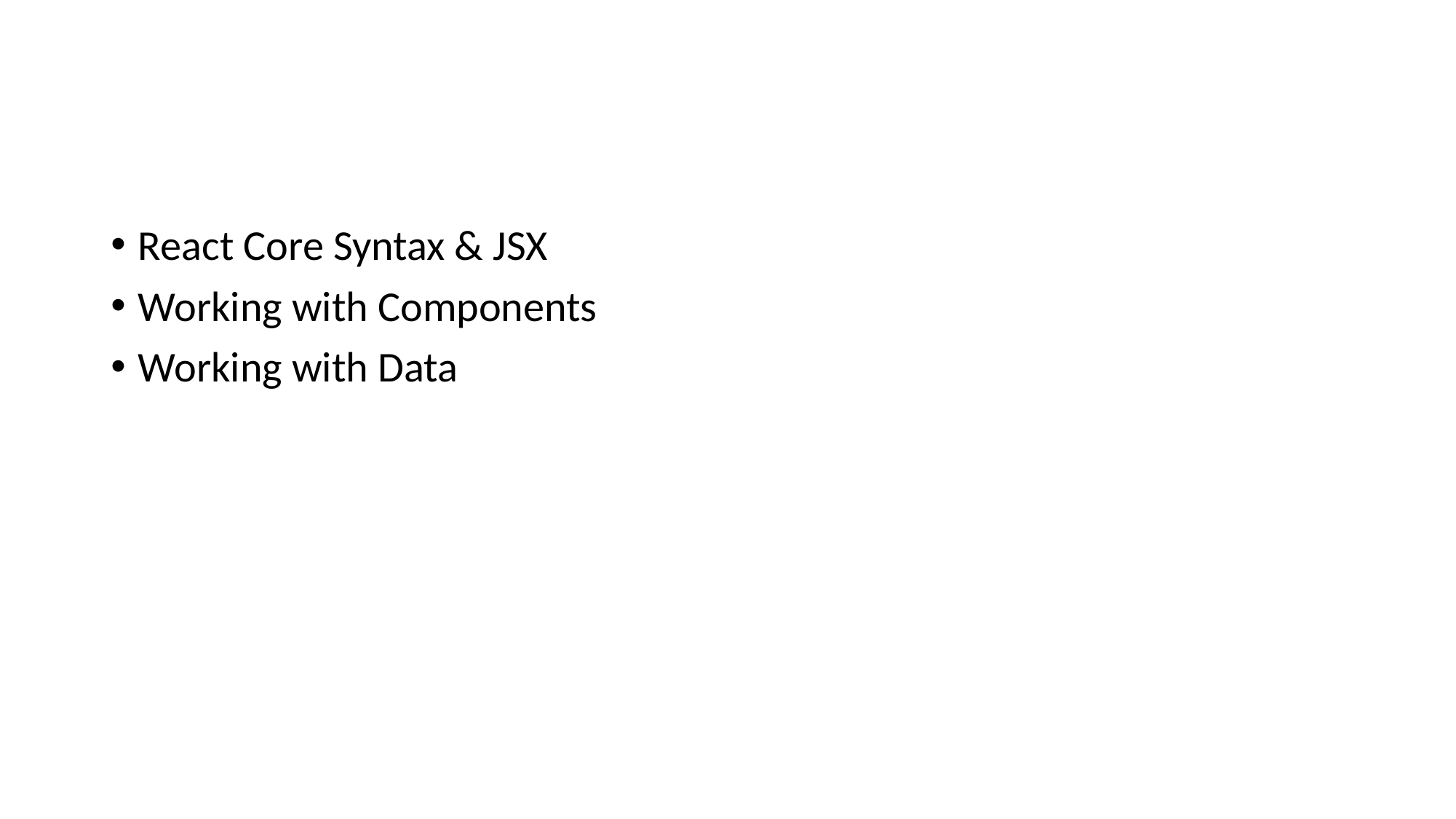

React Core Syntax & JSX
Working with Components
Working with Data